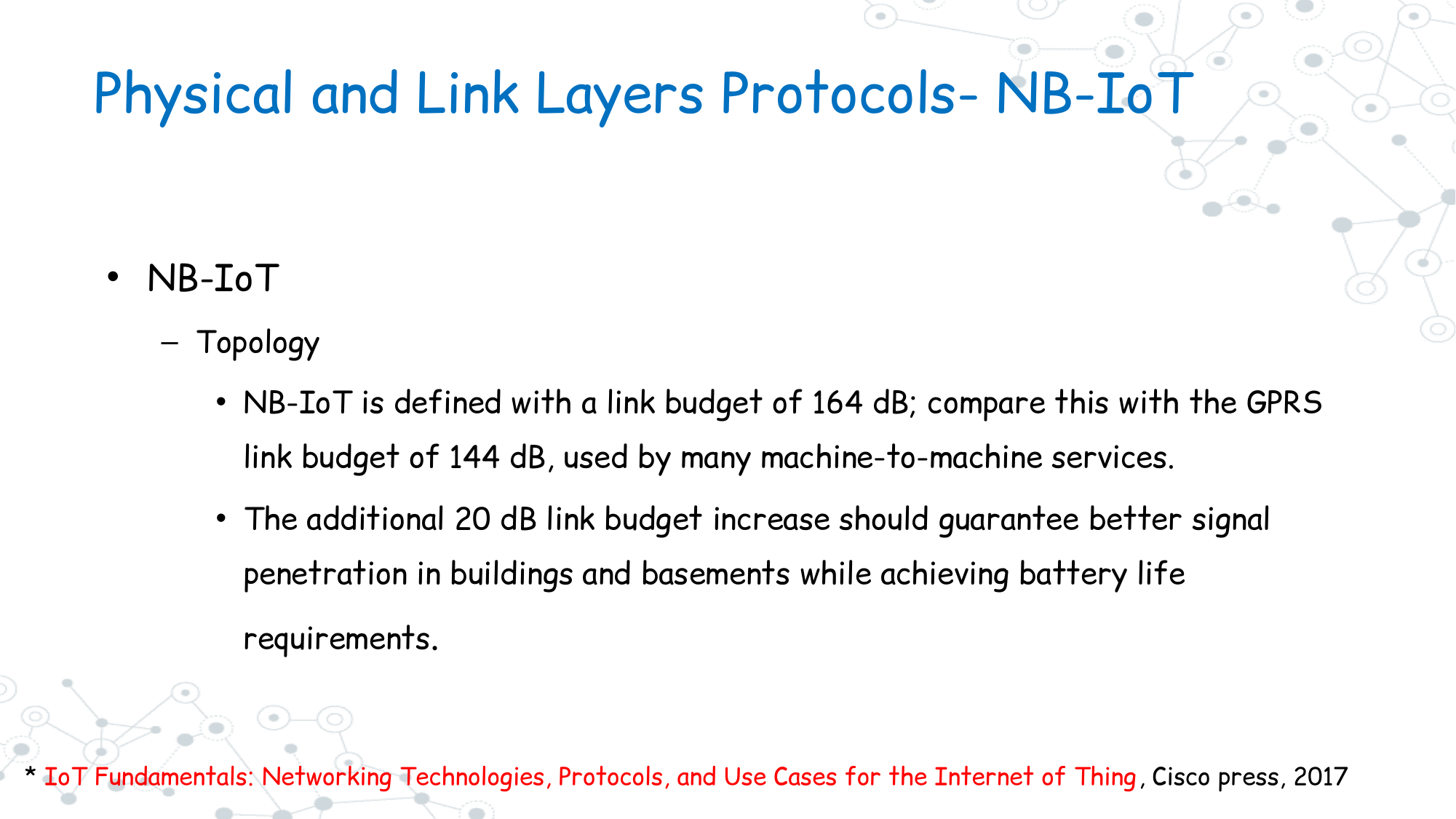

# Physical and Link Layers Protocols- NB-IoT
NB-IoT
Topology
NB-IoT is defined with a link budget of 164 dB; compare this with the GPRS link budget of 144 dB, used by many machine-to-machine services.
The additional 20 dB link budget increase should guarantee better signal penetration in buildings and basements while achieving battery life requirements.

* IoT Fundamentals: Networking Technologies, Protocols, and Use Cases for the Internet of Thing, Cisco press, 2017